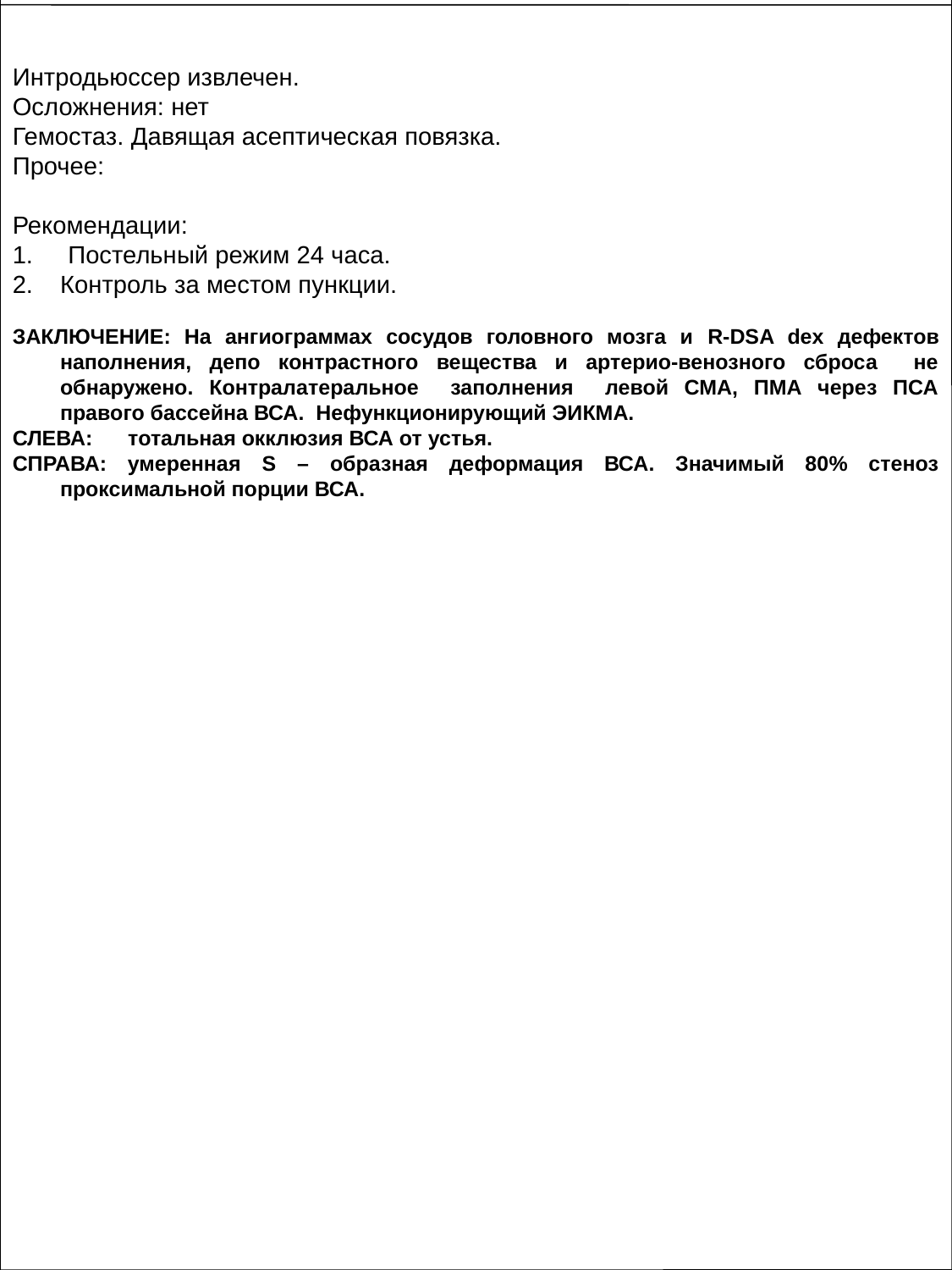

Интродьюссер извлечен.
Осложнения: нет
Гемостаз. Давящая асептическая повязка.
Прочее:

Рекомендации:
1.     Постельный режим 24 часа.
Контроль за местом пункции.

ЗАКЛЮЧЕНИЕ: На ангиограммах сосудов головного мозга и R-DSA dex дефектов наполнения, депо контрастного вещества и артерио-венозного сброса  не обнаружено. Контралатеральное  заполнения  левой СМА, ПМА через ПСА правого бассейна ВСА.  Нефункционирующий ЭИКМА.
СЛЕВА:      тотальная окклюзия ВСА от устья.
СПРАВА: умеренная S – образная деформация ВСА. Значимый 80% стеноз проксимальной порции ВСА.